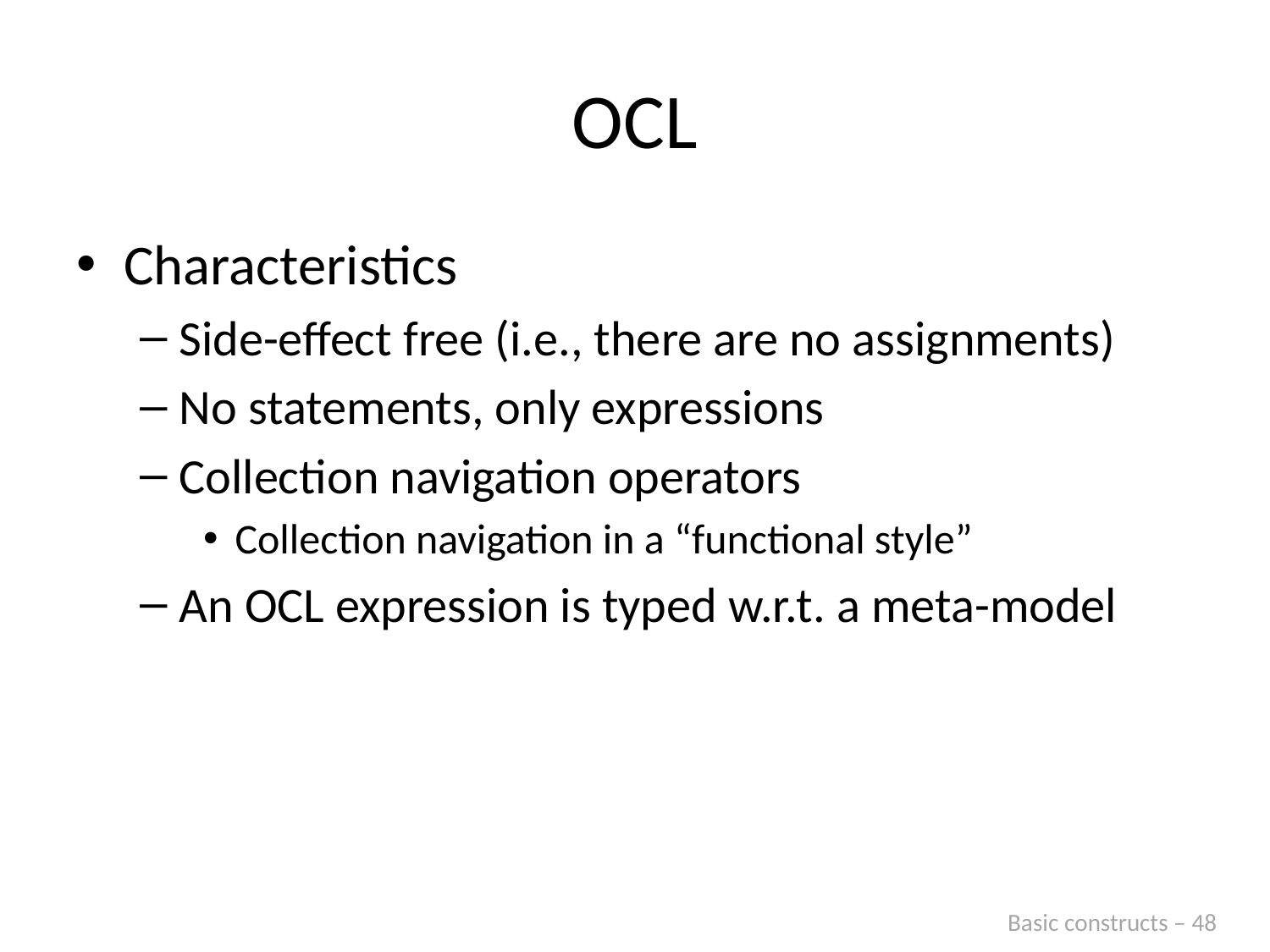

# OCL
Characteristics
Side-effect free (i.e., there are no assignments)
No statements, only expressions
Collection navigation operators
Collection navigation in a “functional style”
An OCL expression is typed w.r.t. a meta-model

Basic constructs – 48